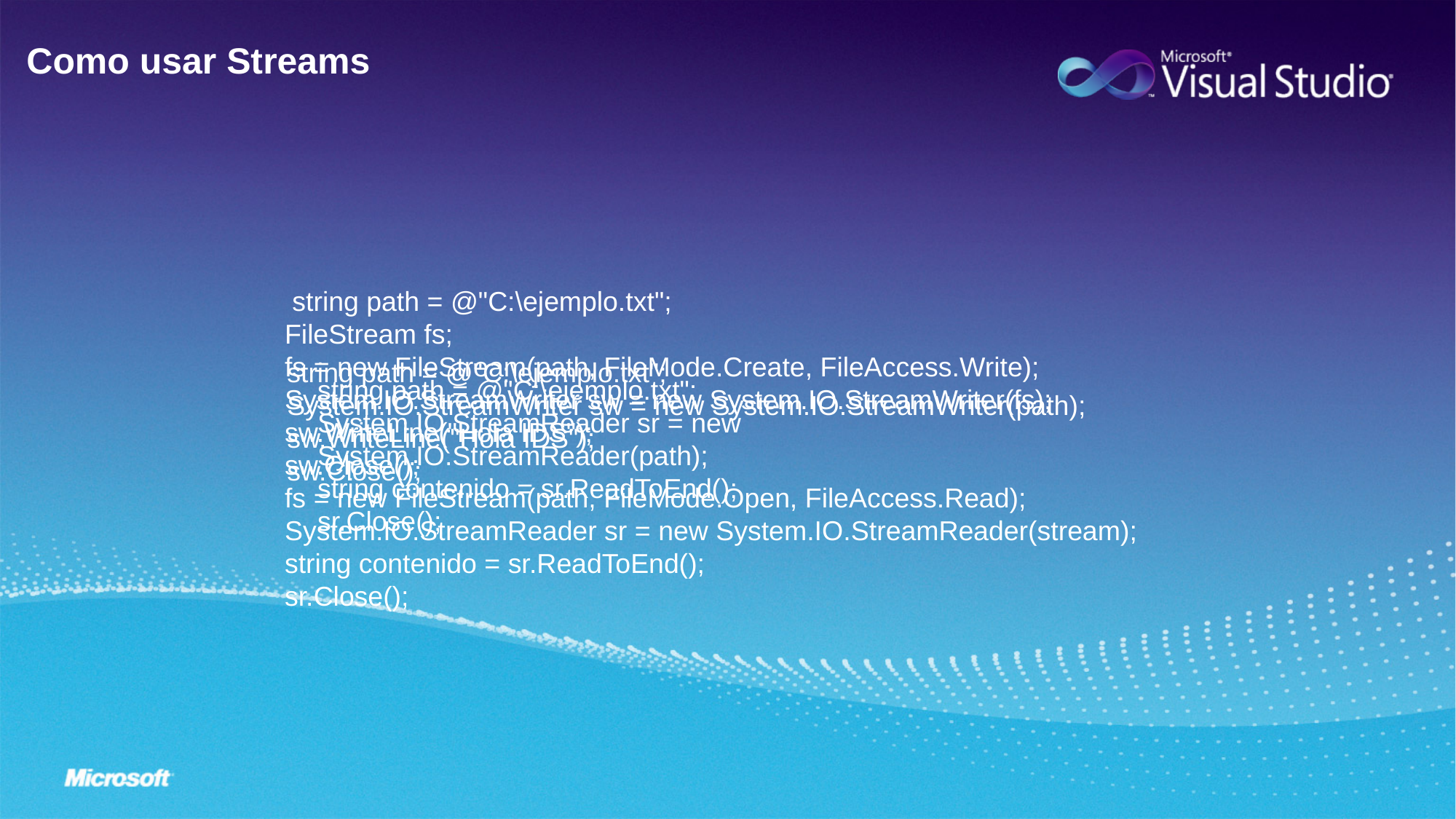

Como usar Streams
 string path = @"C:\ejemplo.txt";
FileStream fs;
fs = new FileStream(path, FileMode.Create, FileAccess.Write);
System.IO.StreamWriter sw = new System.IO.StreamWriter(fs);
sw.WriteLine("Hola IDS");
sw.Close();
fs = new FileStream(path, FileMode.Open, FileAccess.Read);
System.IO.StreamReader sr = new System.IO.StreamReader(stream);
string contenido = sr.ReadToEnd();
sr.Close();
string path = @"C:\ejemplo.txt";
System.IO.StreamWriter sw = new System.IO.StreamWriter(path);
sw.WriteLine("Hola IDS");
sw.Close();
string path = @"C:\ejemplo.txt";
System.IO.StreamReader sr = new System.IO.StreamReader(path);
string contenido = sr.ReadToEnd();
sr.Close();